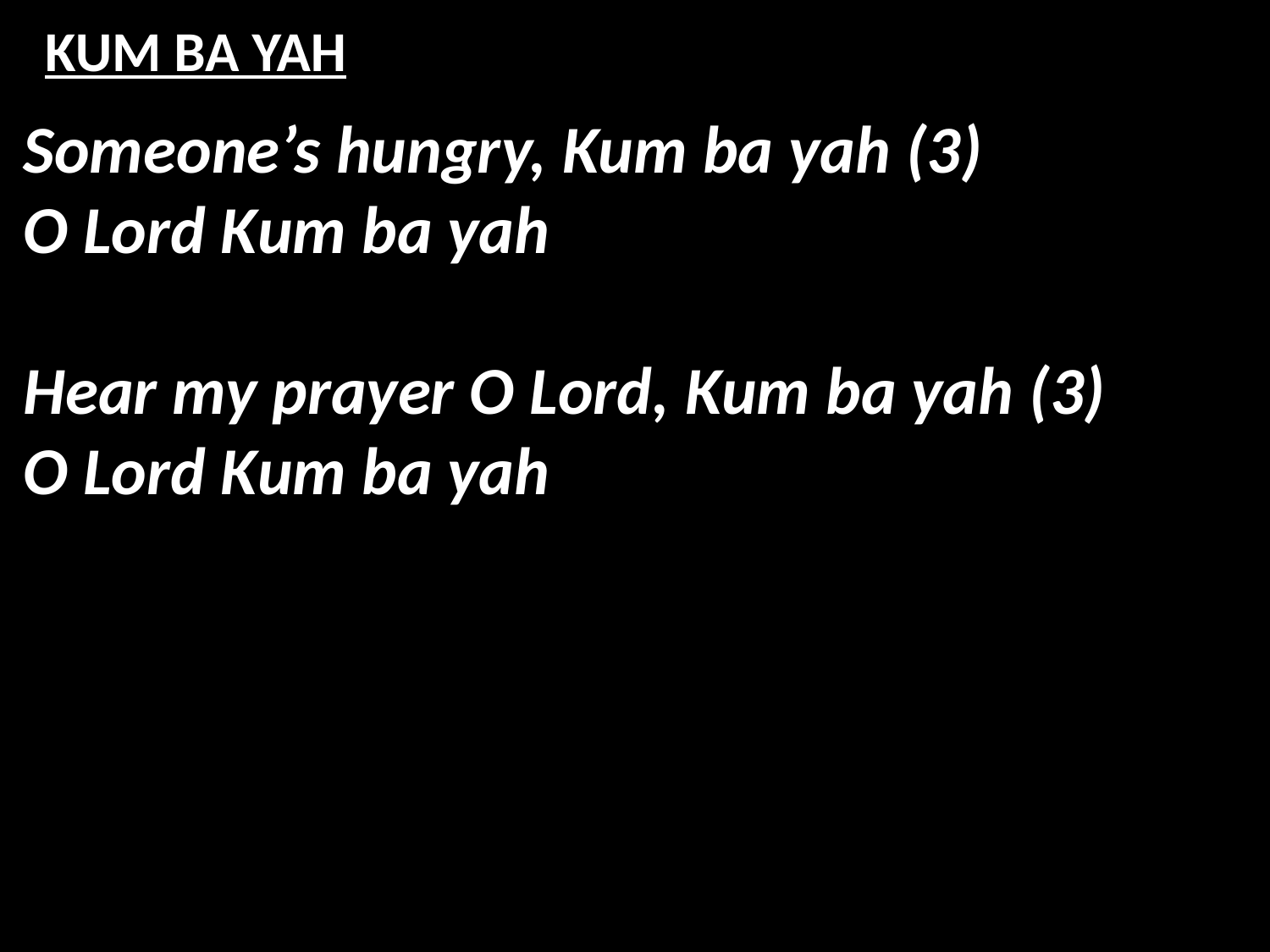

# KUM BA YAH
Someone’s hungry, Kum ba yah (3)
O Lord Kum ba yah

Hear my prayer O Lord, Kum ba yah (3)
O Lord Kum ba yah